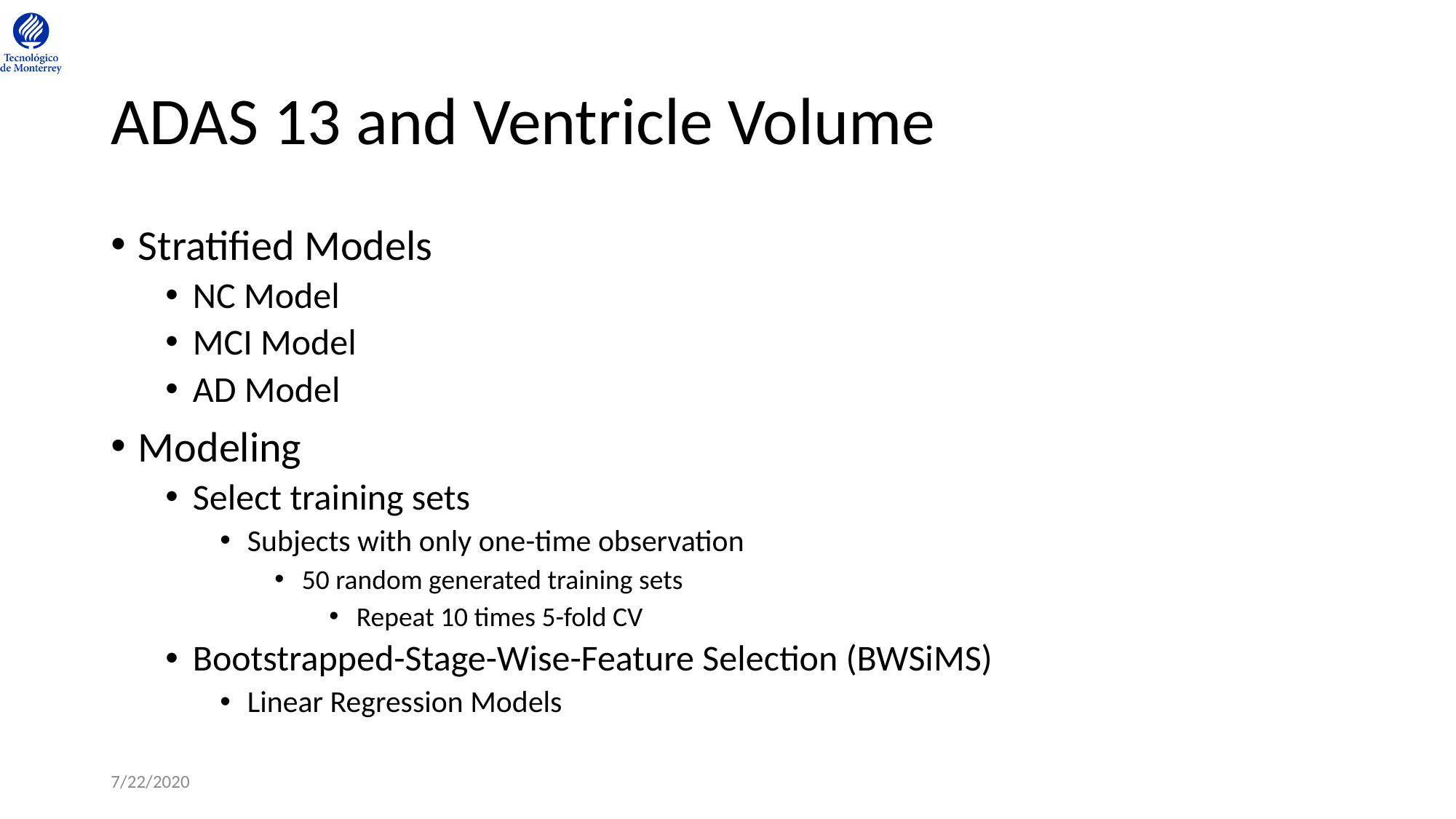

# ADAS 13 and Ventricle Volume
Stratified Models
NC Model
MCI Model
AD Model
Modeling
Select training sets
Subjects with only one-time observation
50 random generated training sets
Repeat 10 times 5-fold CV
Bootstrapped-Stage-Wise-Feature Selection (BWSiMS)
Linear Regression Models

7/22/2020